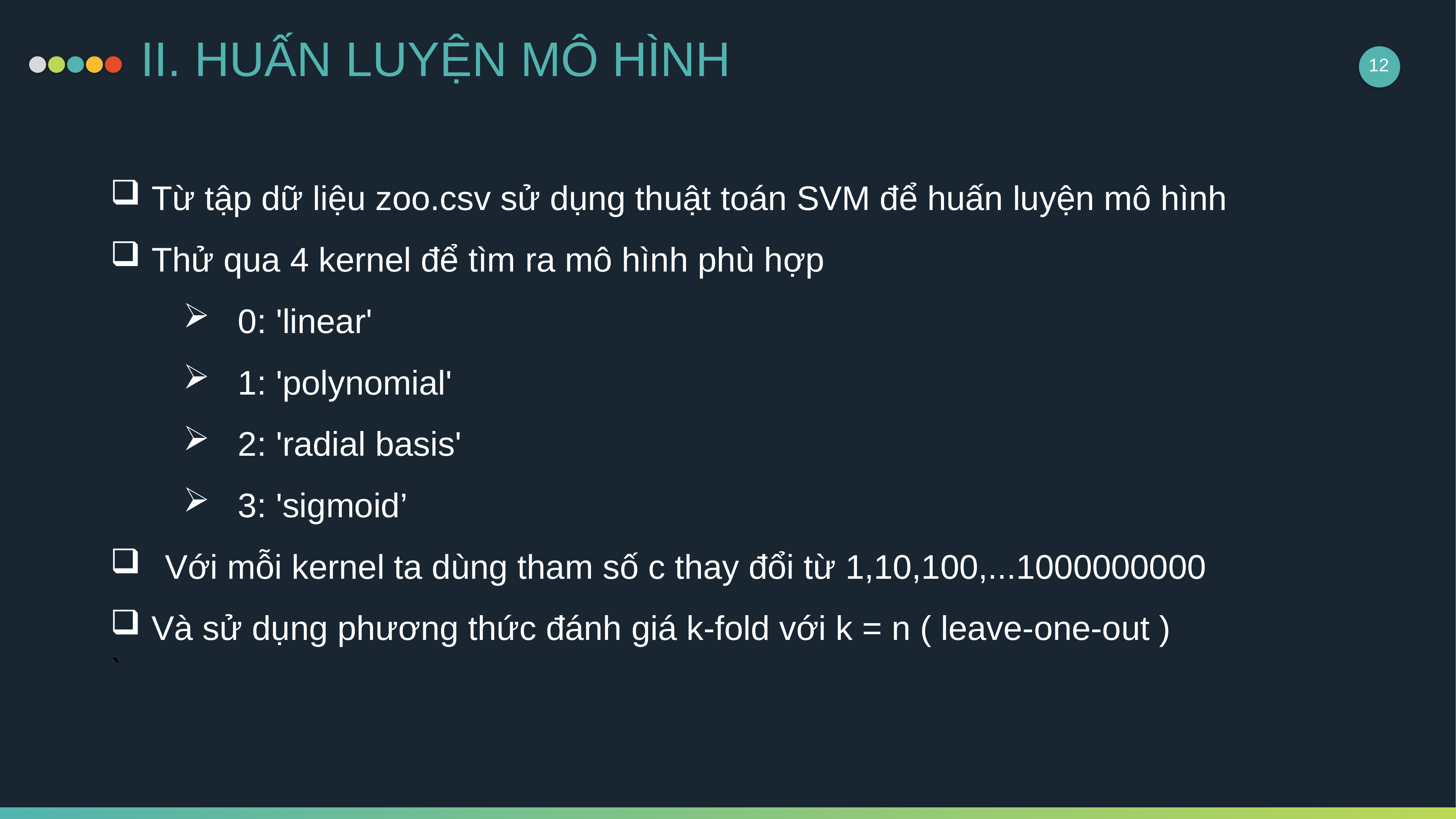

II. HUẤN LUYỆN MÔ HÌNH
12
Từ tập dữ liệu zoo.csv sử dụng thuật toán SVM để huấn luyện mô hình
Thử qua 4 kernel để tìm ra mô hình phù hợp
0: 'linear'
1: 'polynomial'
2: 'radial basis'
3: 'sigmoid’
Với mỗi kernel ta dùng tham số c thay đổi từ 1,10,100,...1000000000
Và sử dụng phương thức đánh giá k-fold với k = n ( leave-one-out )
`